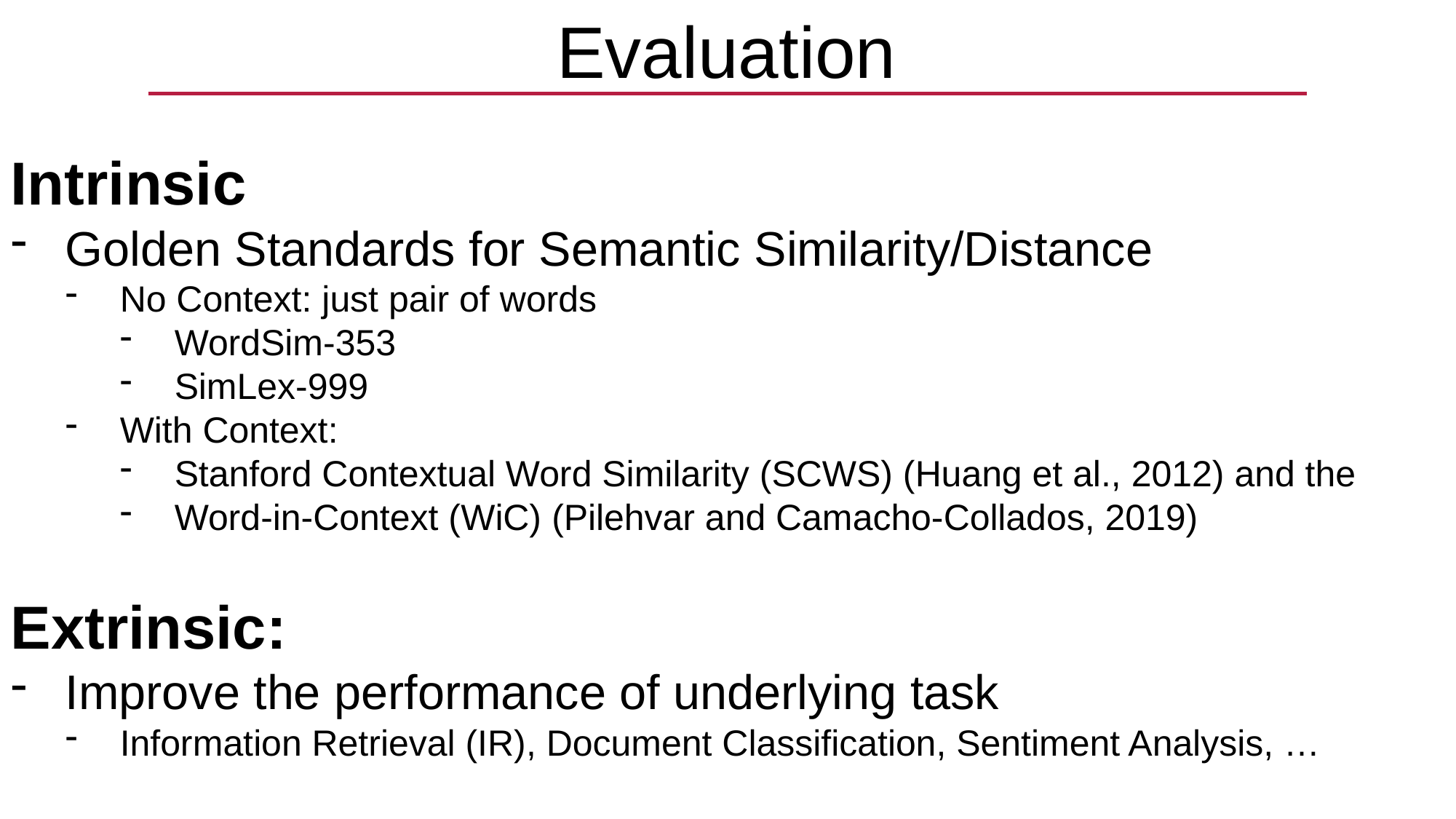

Evaluation
Intrinsic
Golden Standards for Semantic Similarity/Distance
No Context: just pair of words
WordSim-353
SimLex-999
With Context:
Stanford Contextual Word Similarity (SCWS) (Huang et al., 2012) and the
Word-in-Context (WiC) (Pilehvar and Camacho-Collados, 2019)

Extrinsic:
Improve the performance of underlying task
Information Retrieval (IR), Document Classification, Sentiment Analysis, …